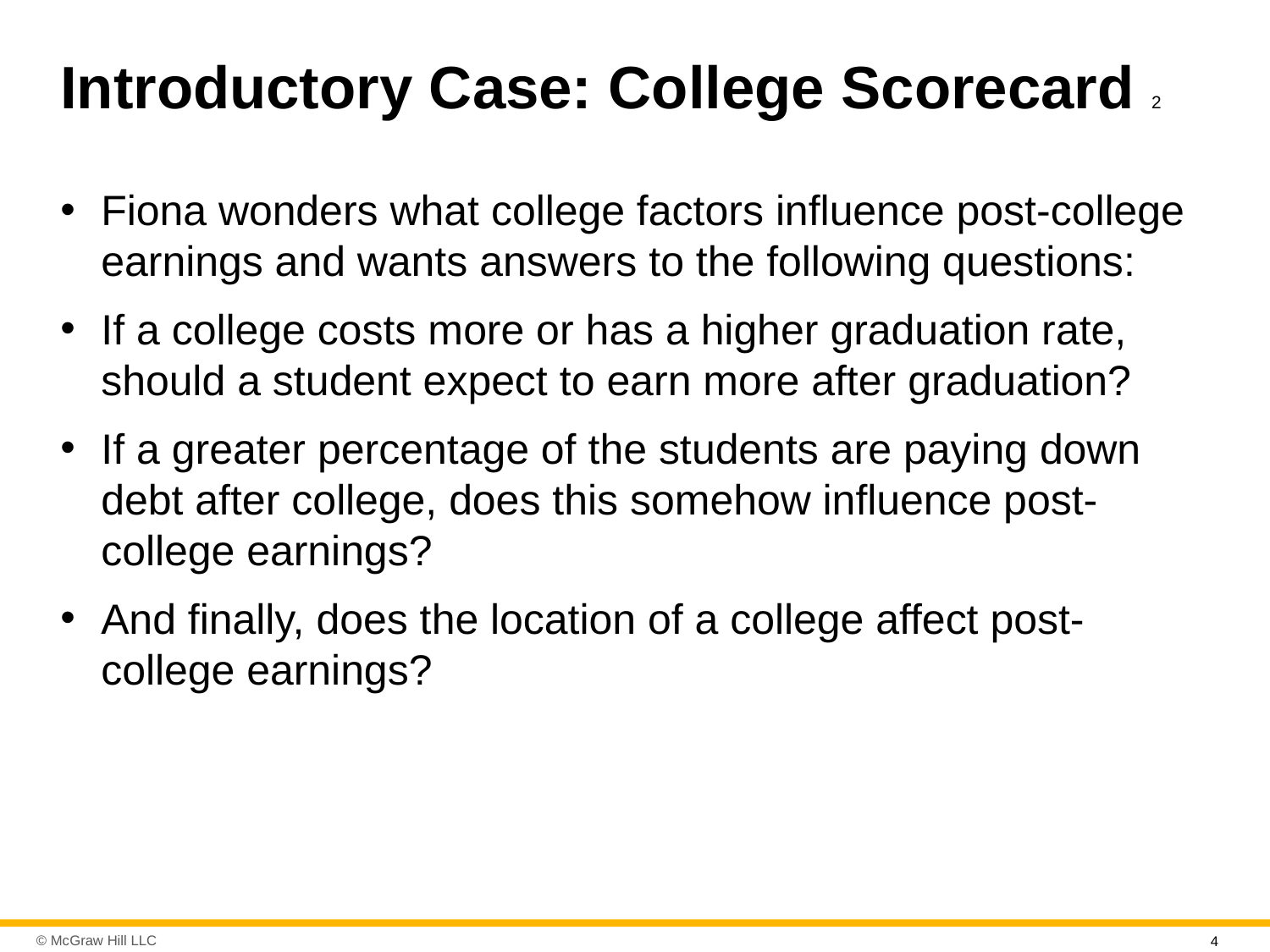

# Introductory Case: College Scorecard 2
Fiona wonders what college factors influence post-college earnings and wants answers to the following questions:
If a college costs more or has a higher graduation rate, should a student expect to earn more after graduation?
If a greater percentage of the students are paying down debt after college, does this somehow influence post-college earnings?
And finally, does the location of a college affect post-college earnings?
4